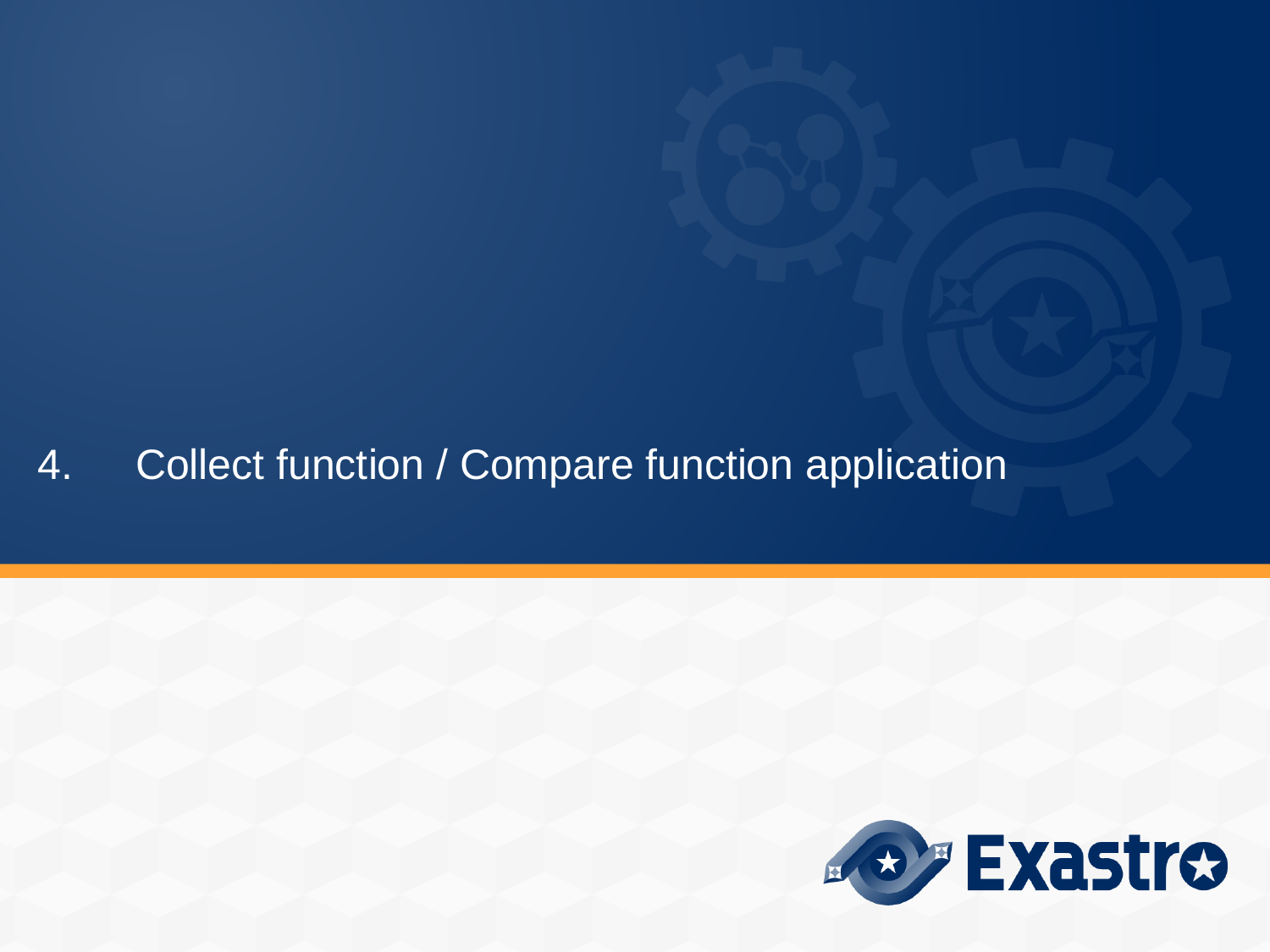

# 4.　Collect function / Compare function application